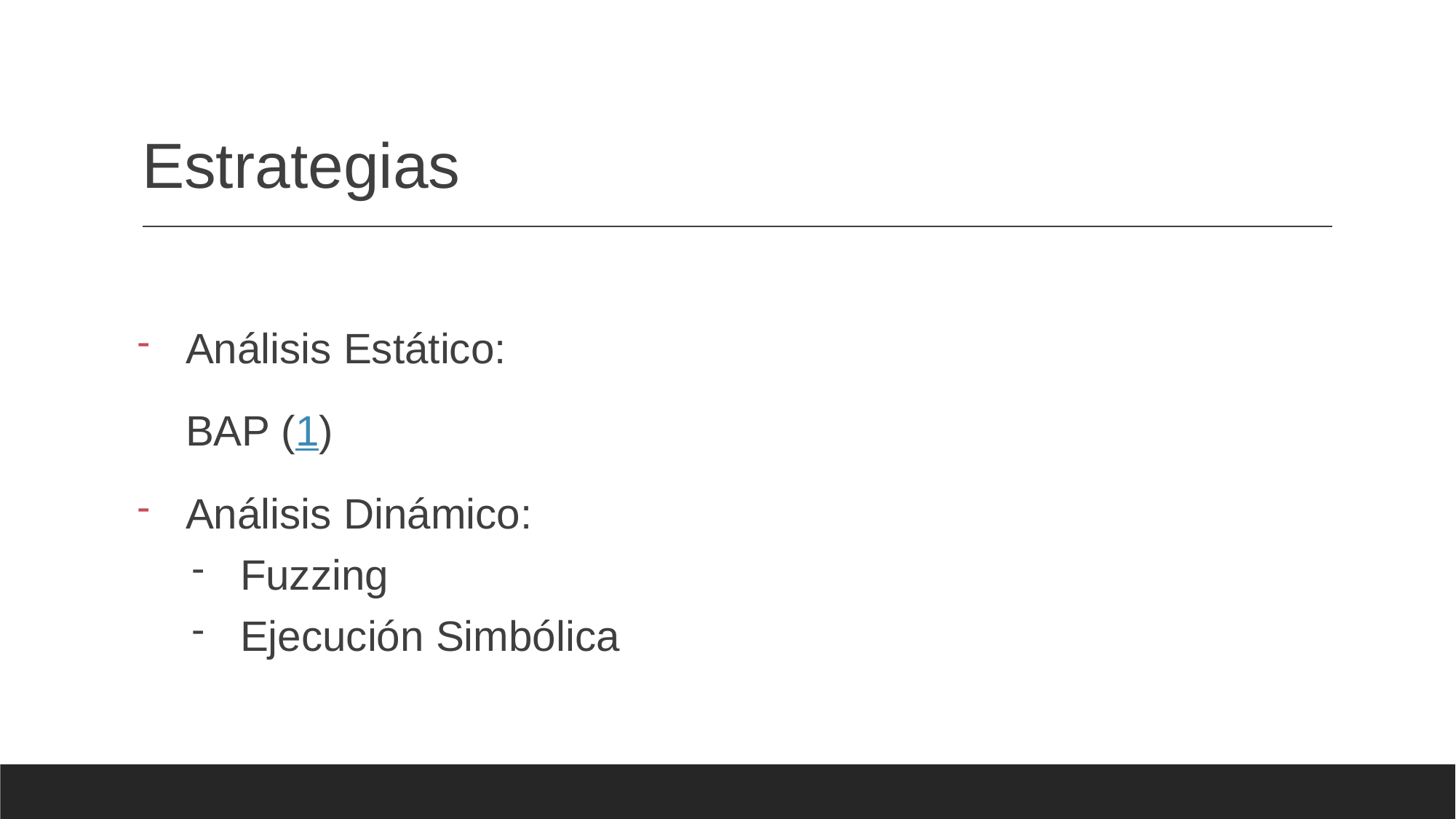

# Estrategias

Análisis Estático:
BAP (1)
Análisis Dinámico:
Fuzzing
Ejecución Simbólica